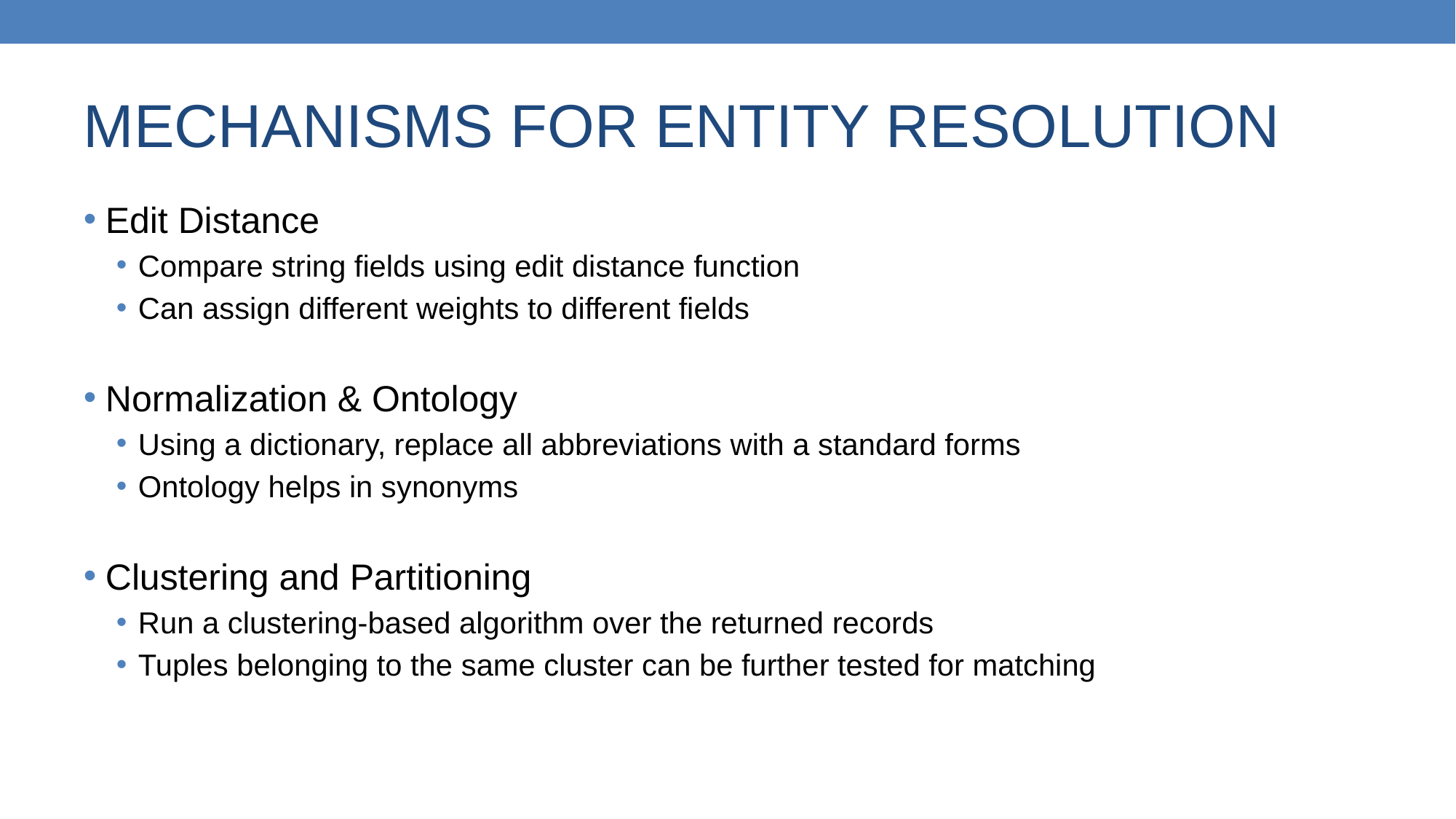

# MECHANISMS FOR ENTITY RESOLUTION
Edit Distance
Compare string fields using edit distance function
Can assign different weights to different fields

Normalization & Ontology
Using a dictionary, replace all abbreviations with a standard forms
Ontology helps in synonyms

Clustering and Partitioning
Run a clustering-based algorithm over the returned records
Tuples belonging to the same cluster can be further tested for matching